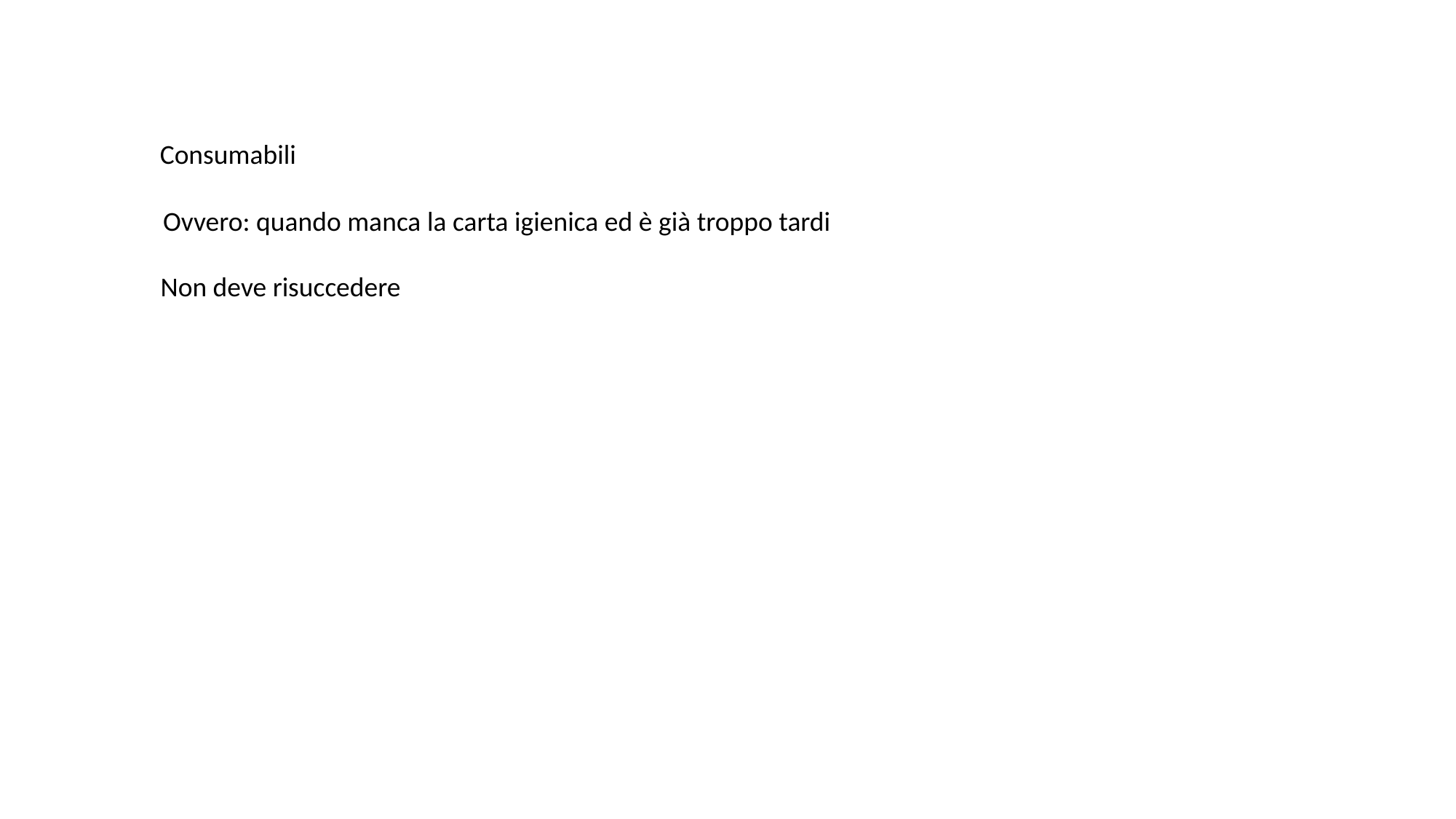

Consumabili
Ovvero: quando manca la carta igienica ed è già troppo tardi
Non deve risuccedere